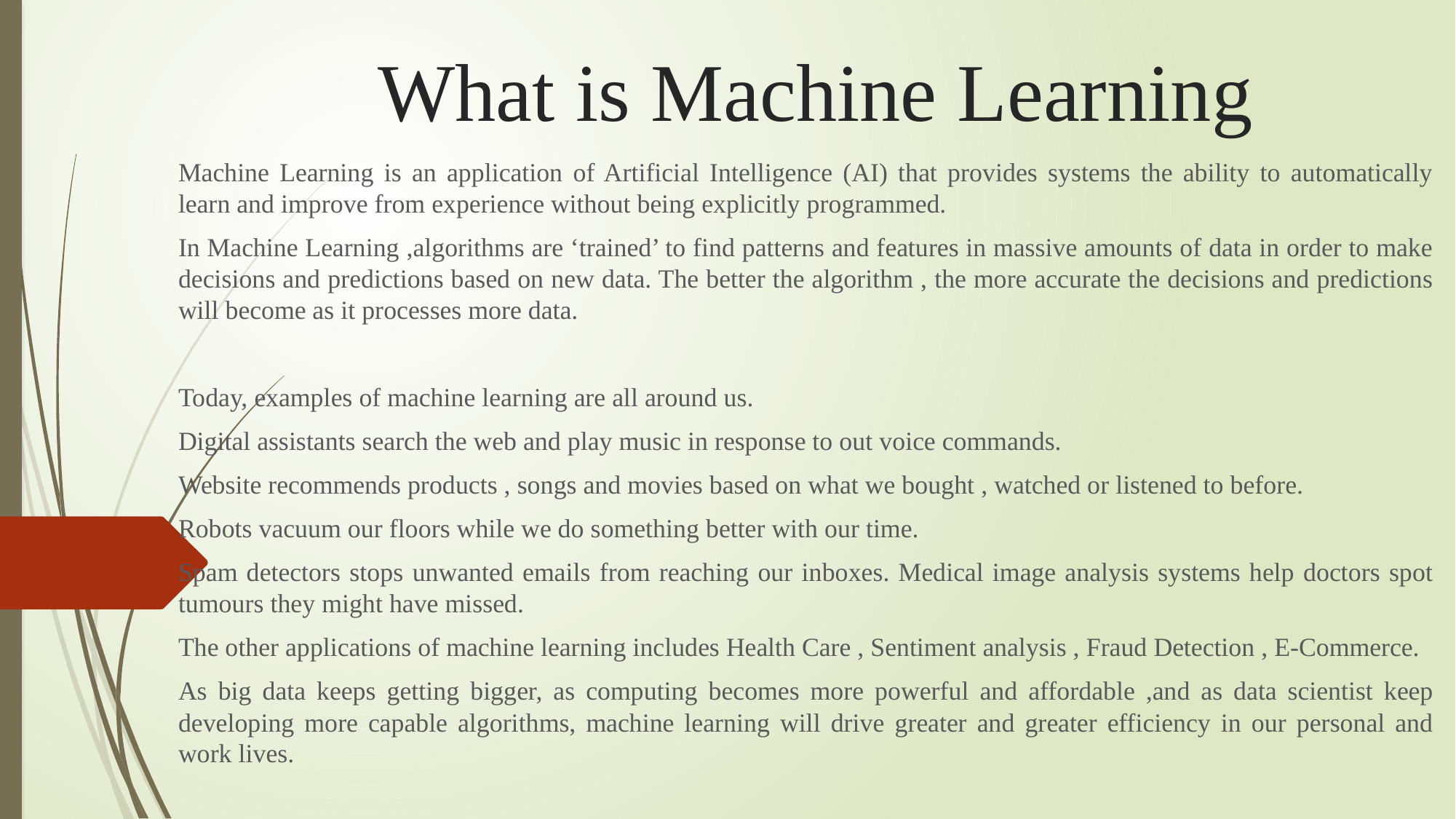

# What is Machine Learning
Machine Learning is an application of Artificial Intelligence (AI) that provides systems the ability to automatically learn and improve from experience without being explicitly programmed.
In Machine Learning ,algorithms are ‘trained’ to find patterns and features in massive amounts of data in order to make decisions and predictions based on new data. The better the algorithm , the more accurate the decisions and predictions will become as it processes more data.

Today, examples of machine learning are all around us.
Digital assistants search the web and play music in response to out voice commands.
Website recommends products , songs and movies based on what we bought , watched or listened to before.
Robots vacuum our floors while we do something better with our time.
Spam detectors stops unwanted emails from reaching our inboxes. Medical image analysis systems help doctors spot tumours they might have missed.
The other applications of machine learning includes Health Care , Sentiment analysis , Fraud Detection , E-Commerce.
As big data keeps getting bigger, as computing becomes more powerful and affordable ,and as data scientist keep developing more capable algorithms, machine learning will drive greater and greater efficiency in our personal and work lives.